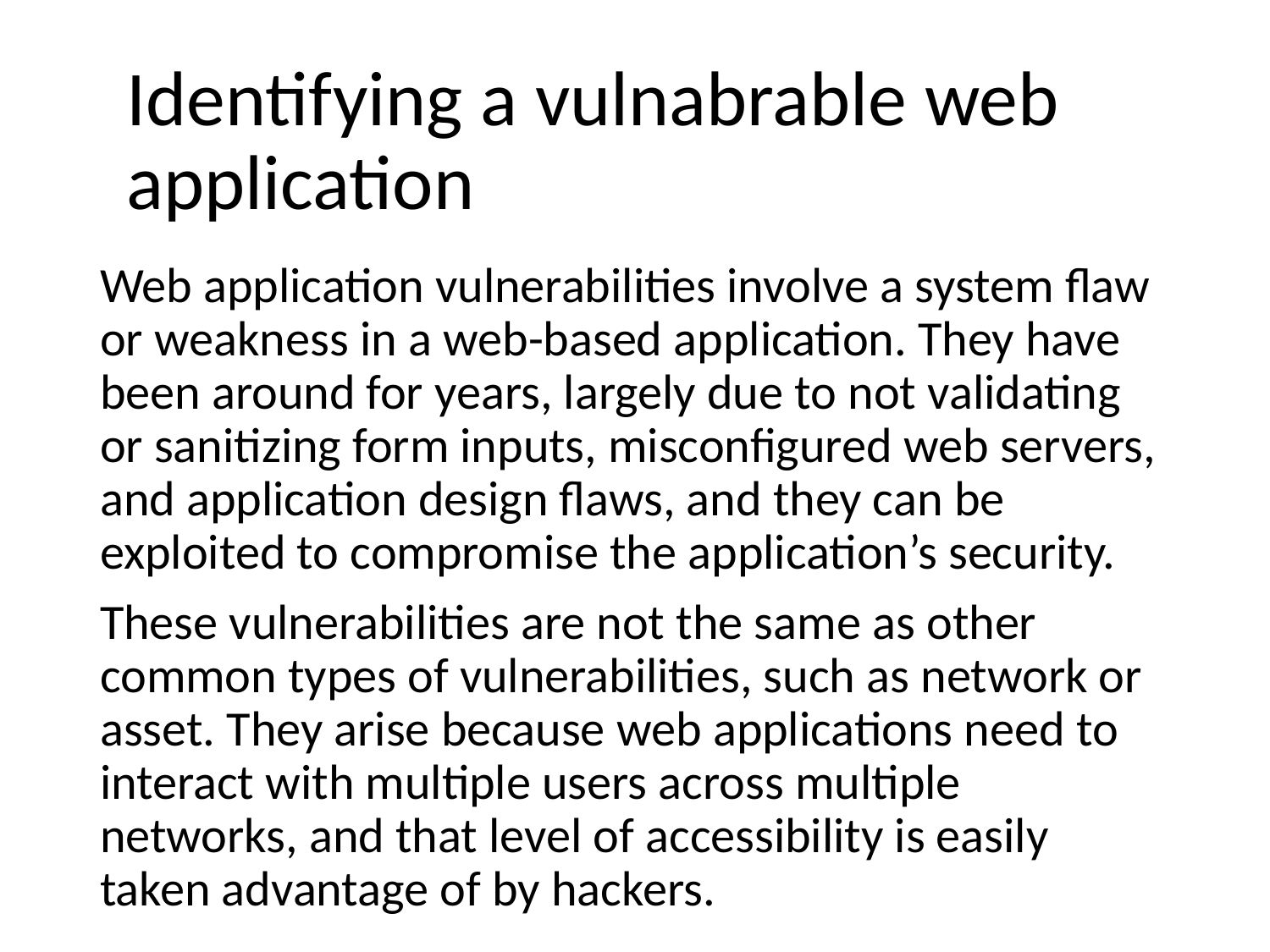

# Identifying a vulnabrable web application
Web application vulnerabilities involve a system flaw or weakness in a web-based application. They have been around for years, largely due to not validating or sanitizing form inputs, misconfigured web servers, and application design flaws, and they can be exploited to compromise the application’s security.
These vulnerabilities are not the same as other common types of vulnerabilities, such as network or asset. They arise because web applications need to interact with multiple users across multiple networks, and that level of accessibility is easily taken advantage of by hackers.